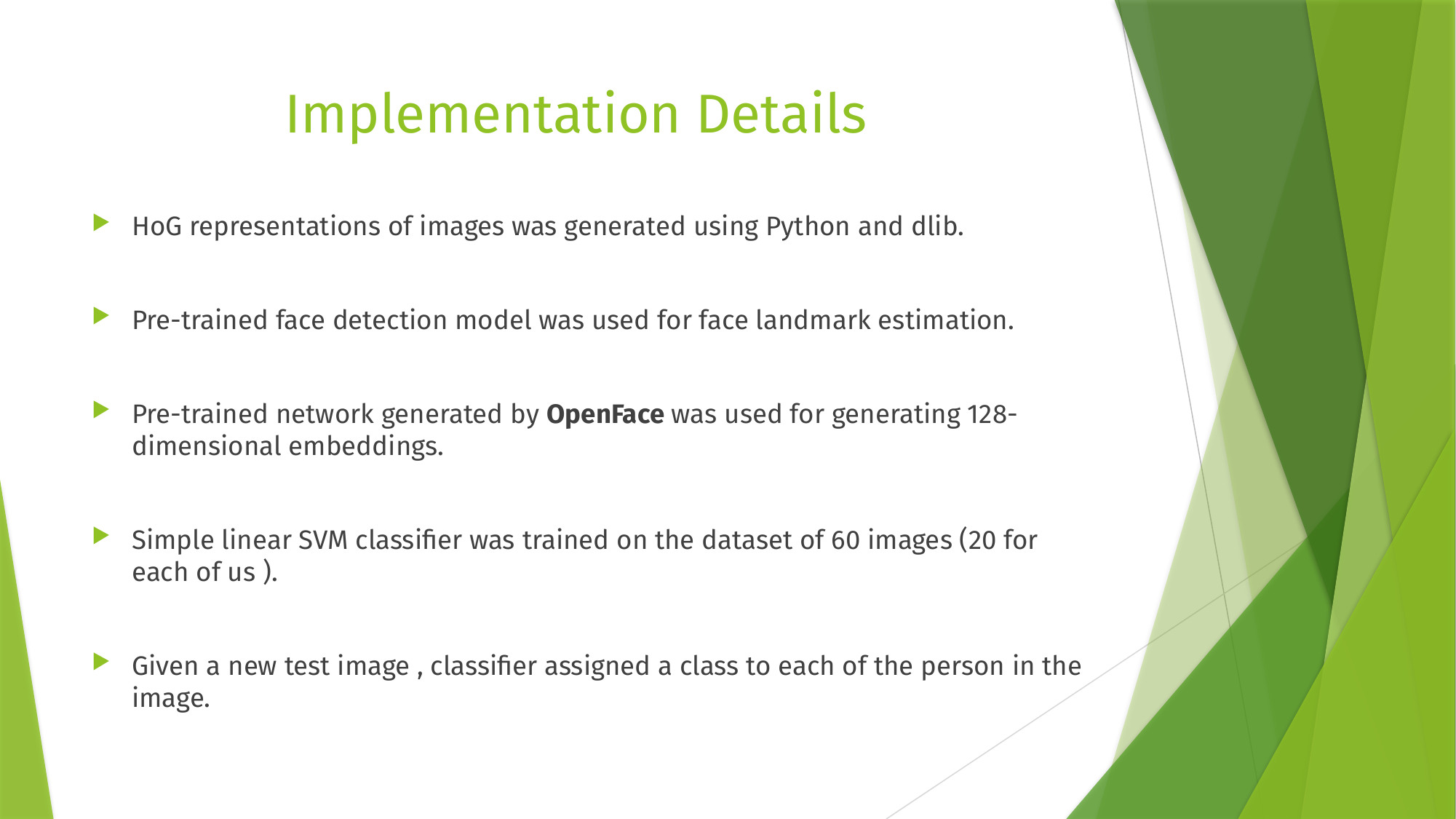

# Implementation Details
HoG representations of images was generated using Python and dlib.

Pre-trained face detection model was used for face landmark estimation.

Pre-trained network generated by OpenFace was used for generating 128-dimensional embeddings.

Simple linear SVM classifier was trained on the dataset of 60 images (20 for each of us ).

Given a new test image , classifier assigned a class to each of the person in the image.